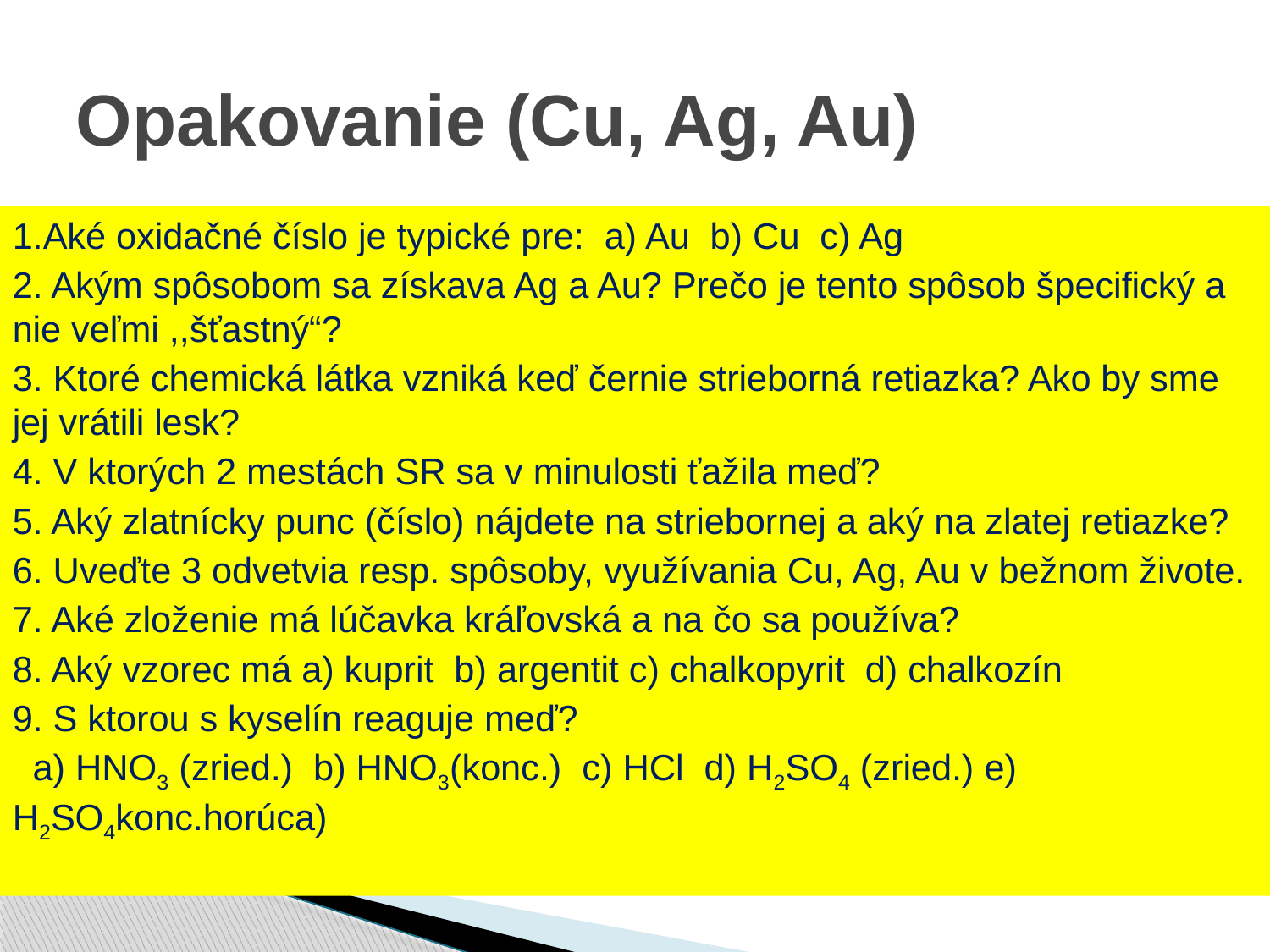

# Opakovanie (Cu, Ag, Au)
1.Aké oxidačné číslo je typické pre:  a) Au  b) Cu  c) Ag
2. Akým spôsobom sa získava Ag a Au? Prečo je tento spôsob špecifický a nie veľmi ,,šťastný“?
3. Ktoré chemická látka vzniká keď černie strieborná retiazka? Ako by sme jej vrátili lesk?
4. V ktorých 2 mestách SR sa v minulosti ťažila meď?
5. Aký zlatnícky punc (číslo) nájdete na striebornej a aký na zlatej retiazke?
6. Uveďte 3 odvetvia resp. spôsoby, využívania Cu, Ag, Au v bežnom živote.
7. Aké zloženie má lúčavka kráľovská a na čo sa používa?
8. Aký vzorec má a) kuprit  b) argentit c) chalkopyrit  d) chalkozín
9. S ktorou s kyselín reaguje meď?
  a) HNO3 (zried.)  b) HNO3(konc.)  c) HCl  d) H2SO4 (zried.) e) H2SO4konc.horúca)